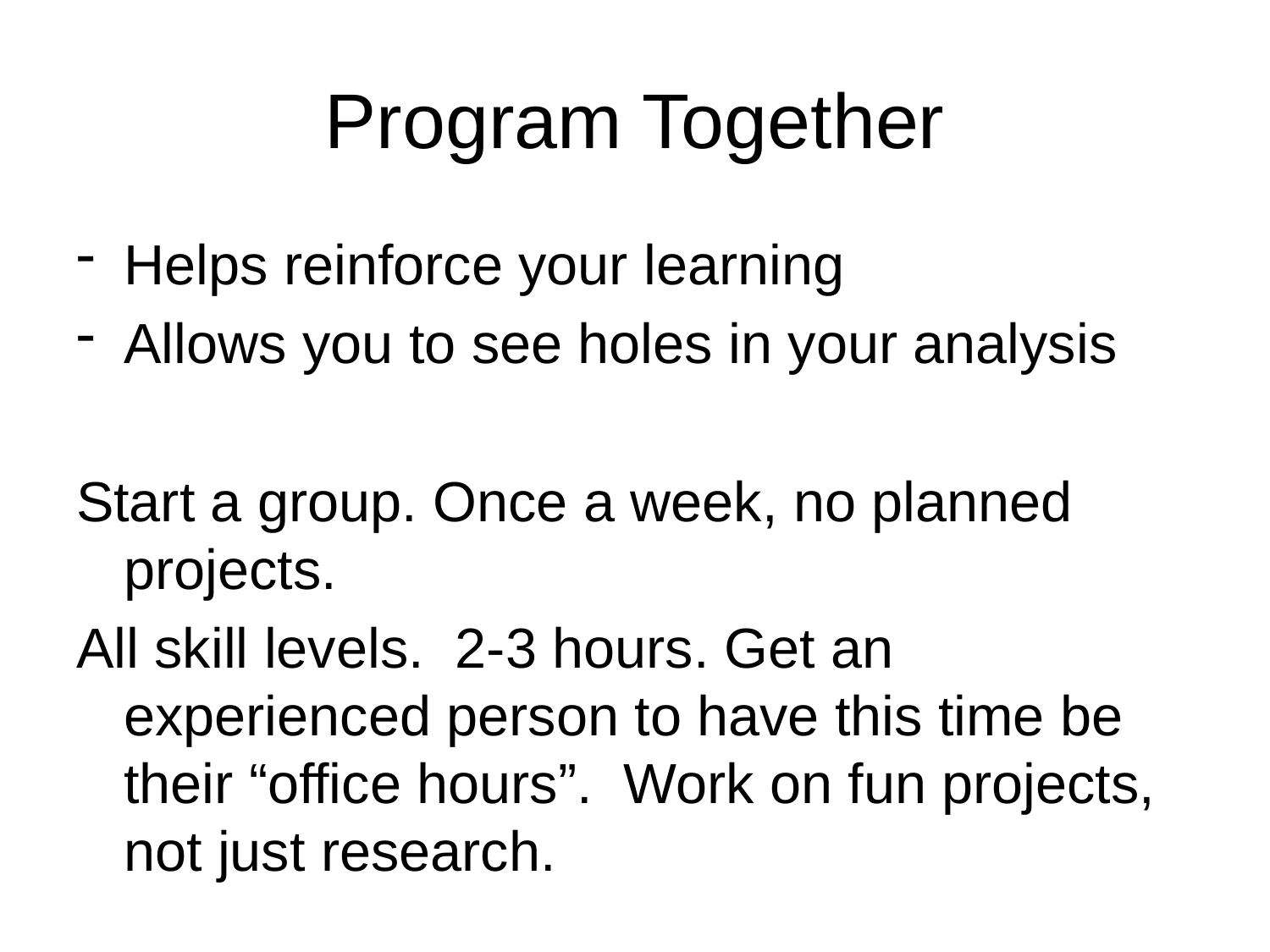

# Program Together
Helps reinforce your learning
Allows you to see holes in your analysis

Start a group. Once a week, no planned projects.
All skill levels.  2-3 hours. Get an experienced person to have this time be their “office hours”.  Work on fun projects, not just research.